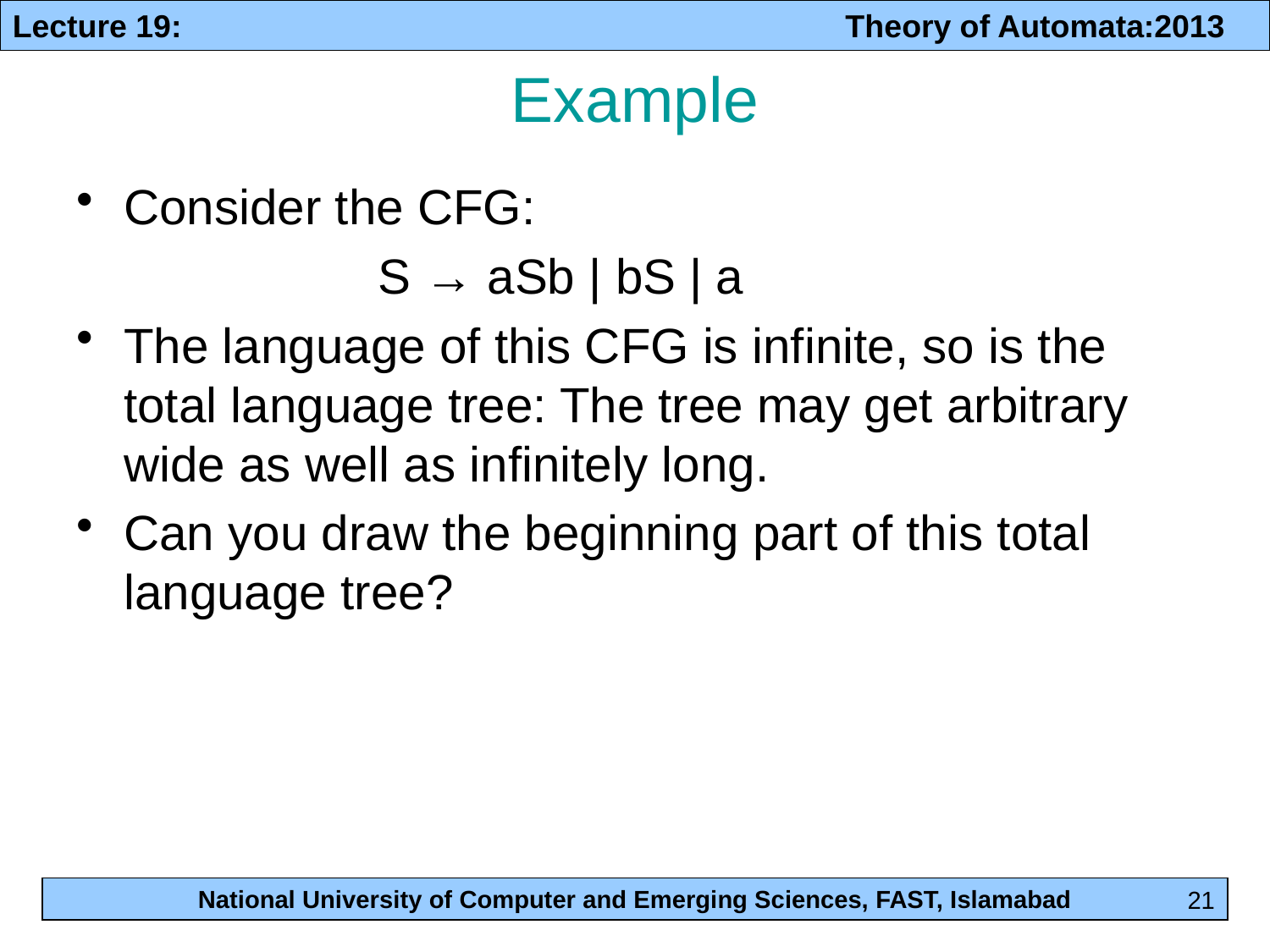

# Example
Consider the CFG:
			S → aSb | bS | a
The language of this CFG is infinite, so is the total language tree: The tree may get arbitrary wide as well as infinitely long.
Can you draw the beginning part of this total language tree?

21